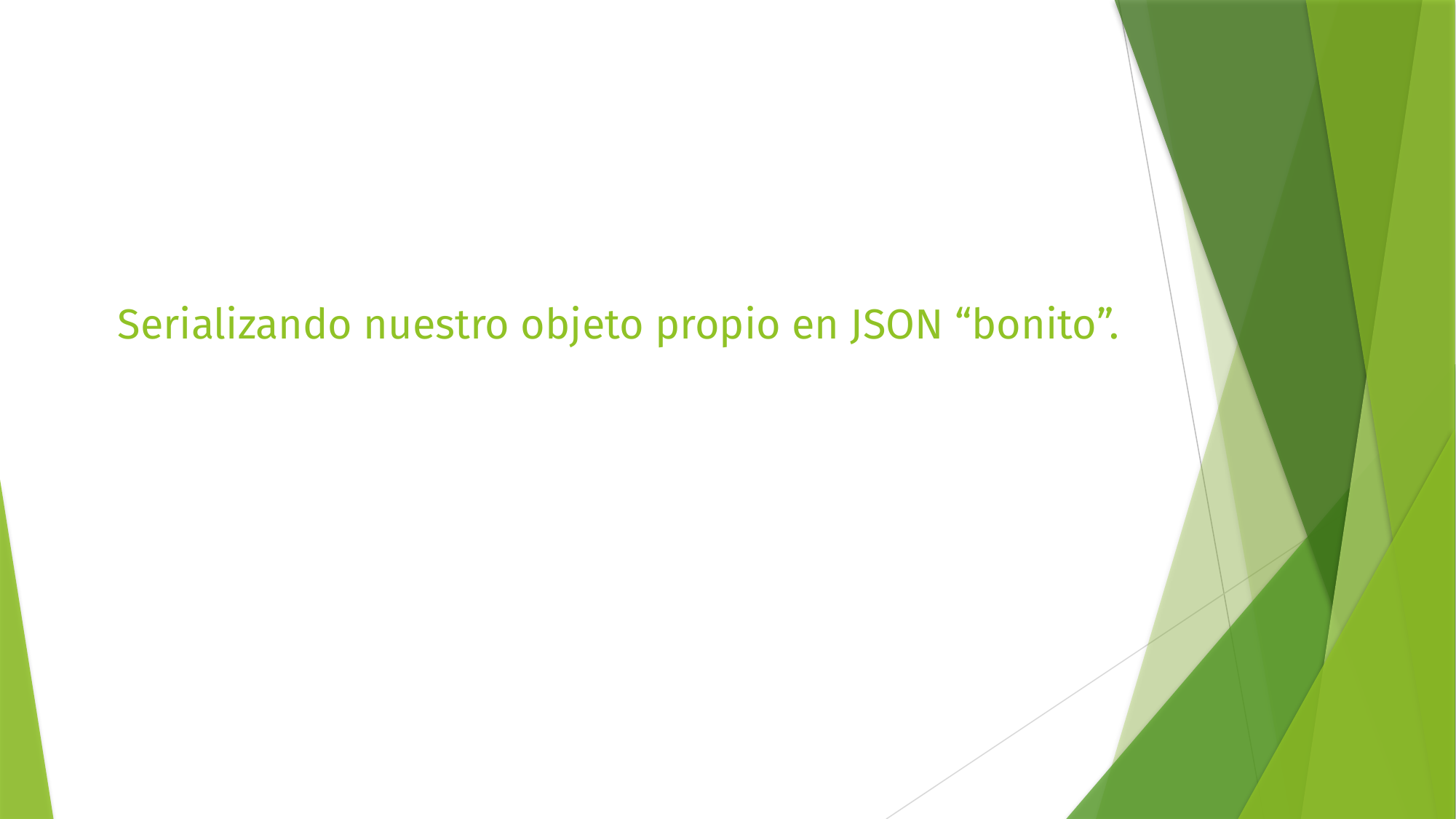

# Serializando nuestro objeto propio en JSON “bonito”.